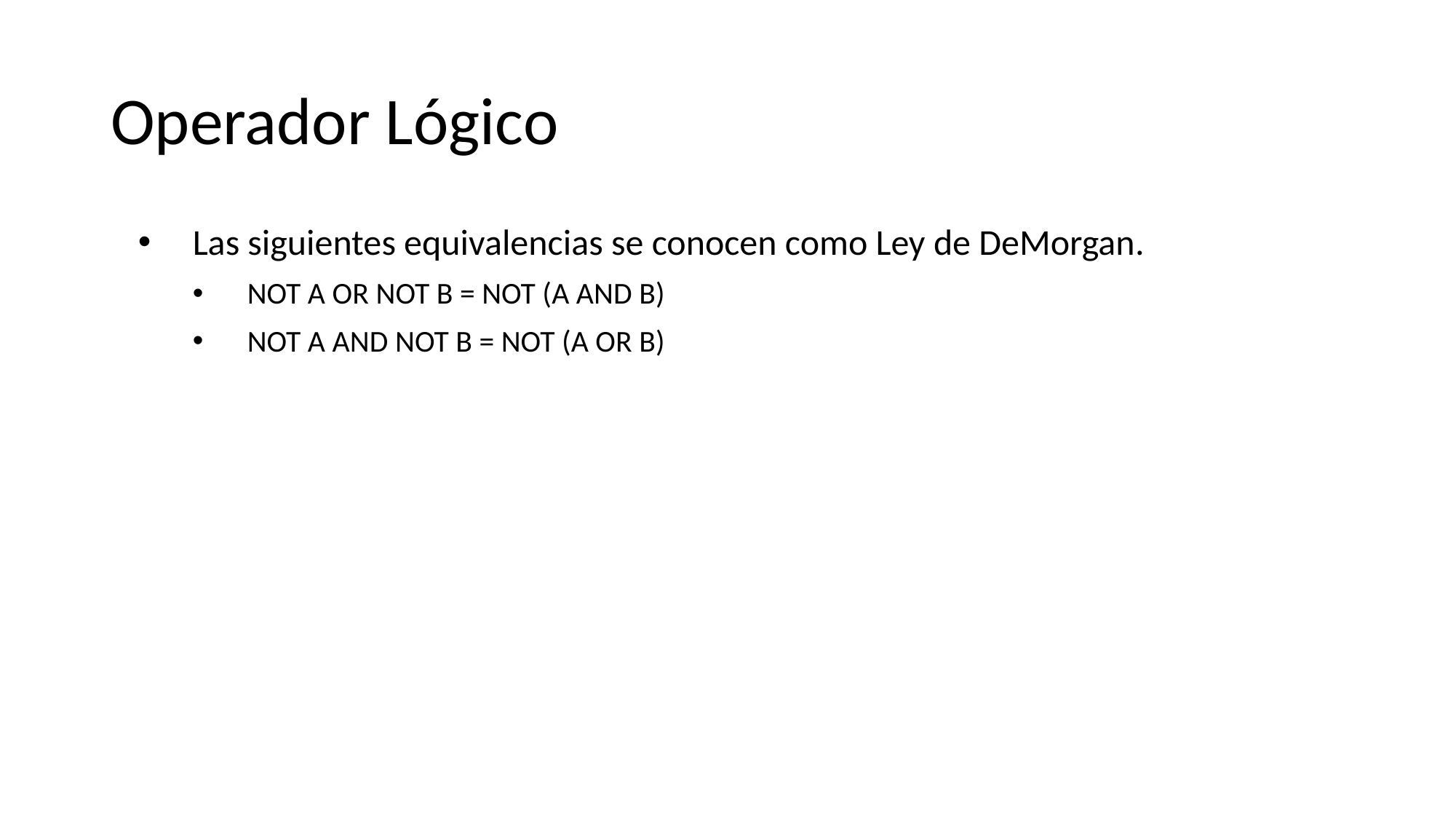

# Operador Lógico
Las siguientes equivalencias se conocen como Ley de DeMorgan.
NOT A OR NOT B = NOT (A AND B)
NOT A AND NOT B = NOT (A OR B)